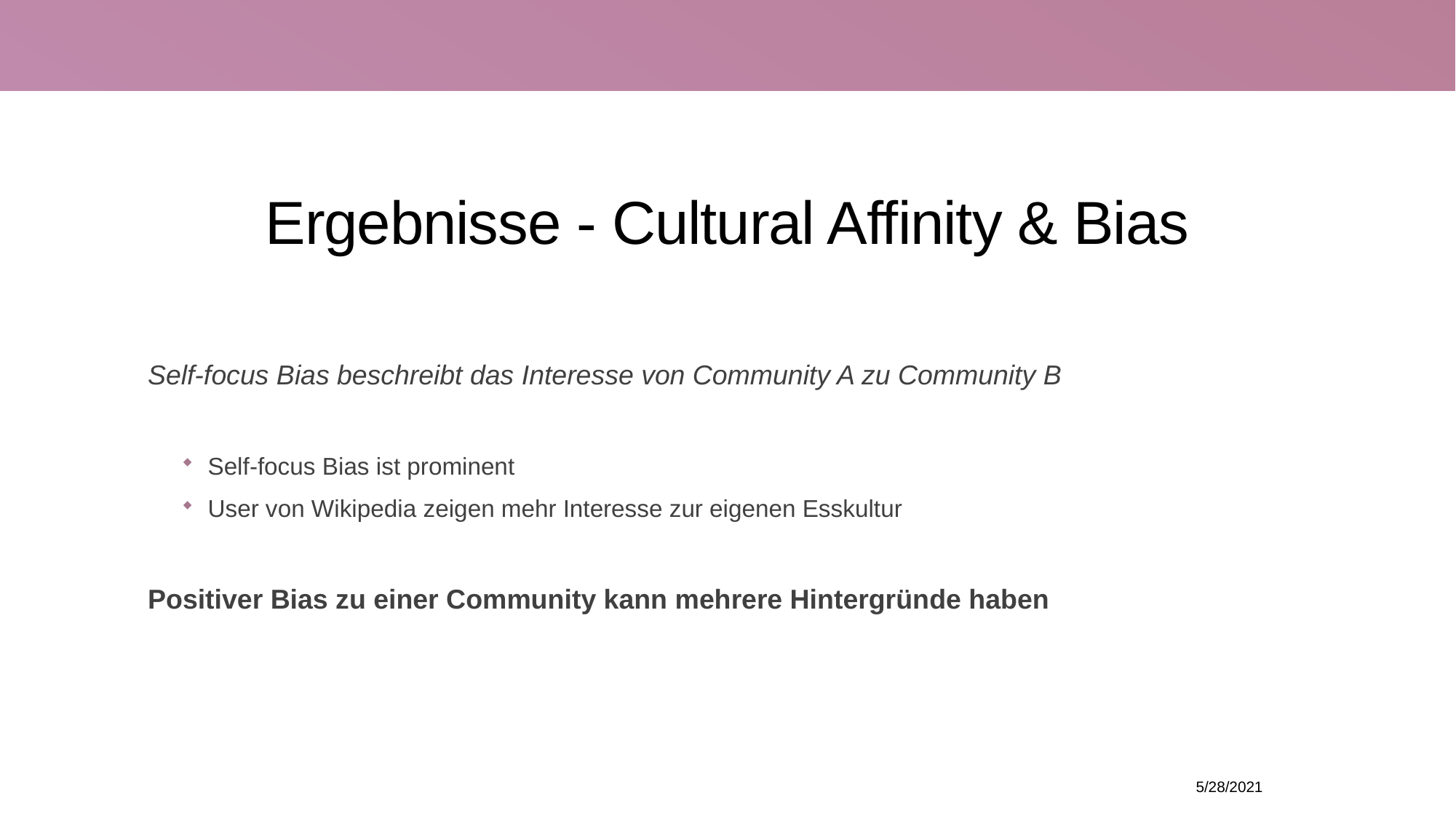

# Ergebnisse - Cultural Affinity & Bias
Self-focus Bias beschreibt das Interesse von Community A zu Community B

Self-focus Bias ist prominent
User von Wikipedia zeigen mehr Interesse zur eigenen Esskultur

Positiver Bias zu einer Community kann mehrere Hintergründe haben

5/28/2021
19